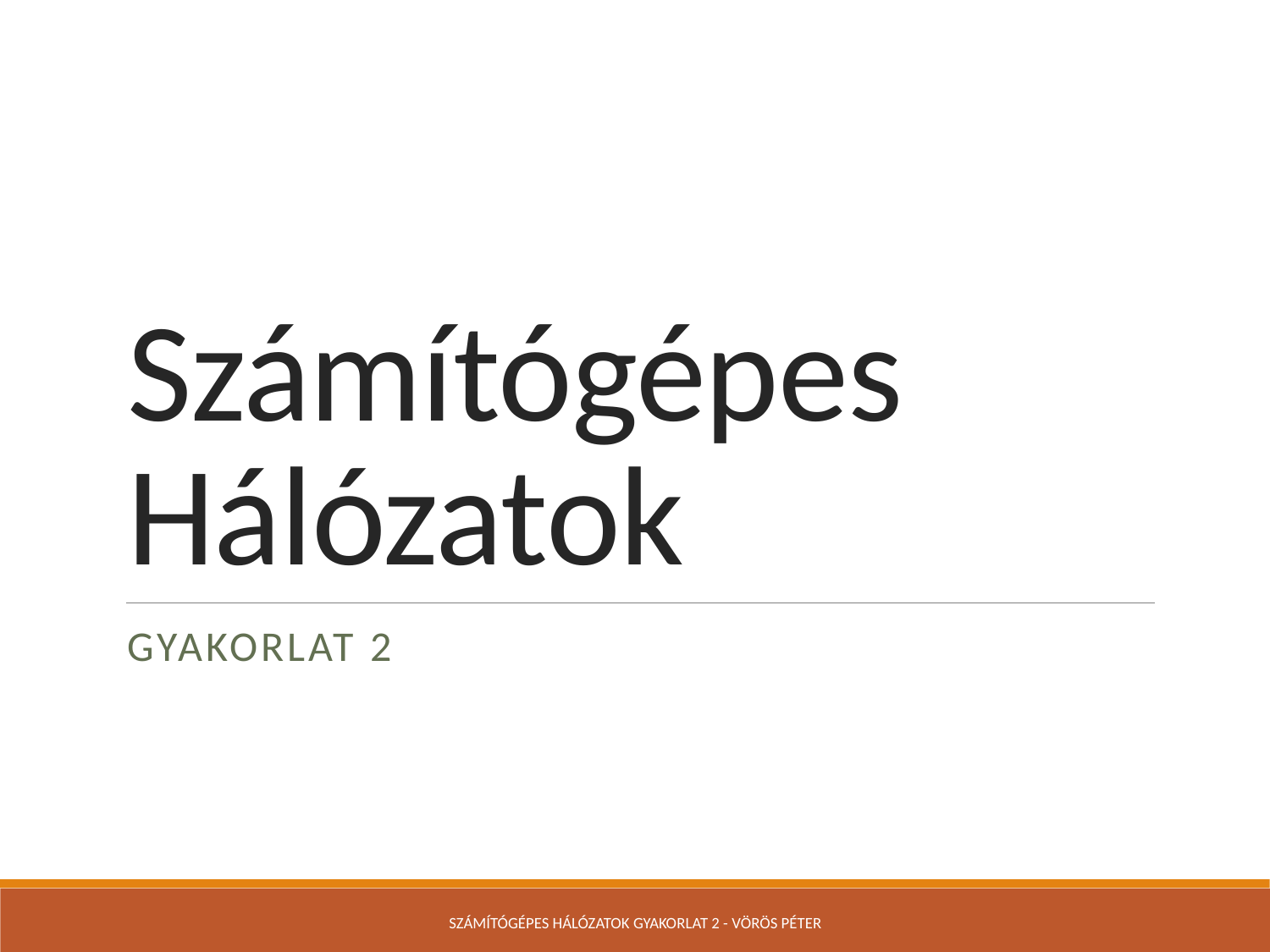

# Számítógépes Hálózatok
Gyakorlat 2
Számítógépes Hálózatok Gyakorlat 2 - Vörös Péter